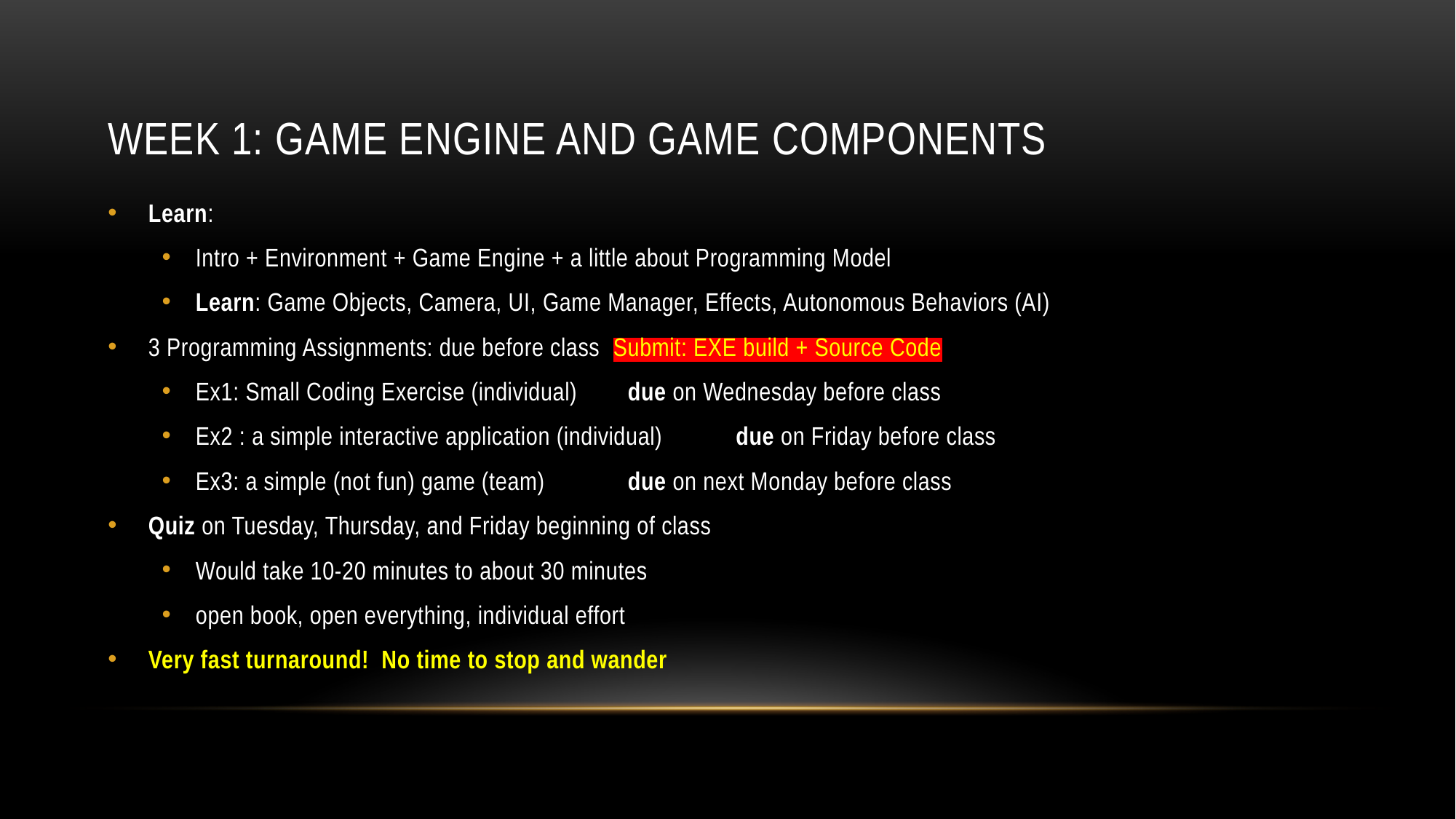

# Week 1: Game Engine and Game Components
Learn:
Intro + Environment + Game Engine + a little about Programming Model
Learn: Game Objects, Camera, UI, Game Manager, Effects, Autonomous Behaviors (AI)
3 Programming Assignments: due before class  Submit: EXE build + Source Code
Ex1: Small Coding Exercise (individual)		due on Wednesday before class
Ex2 : a simple interactive application (individual)	due on Friday before class
Ex3: a simple (not fun) game (team) 		due on next Monday before class
Quiz on Tuesday, Thursday, and Friday beginning of class
Would take 10-20 minutes to about 30 minutes
open book, open everything, individual effort
Very fast turnaround!  No time to stop and wander